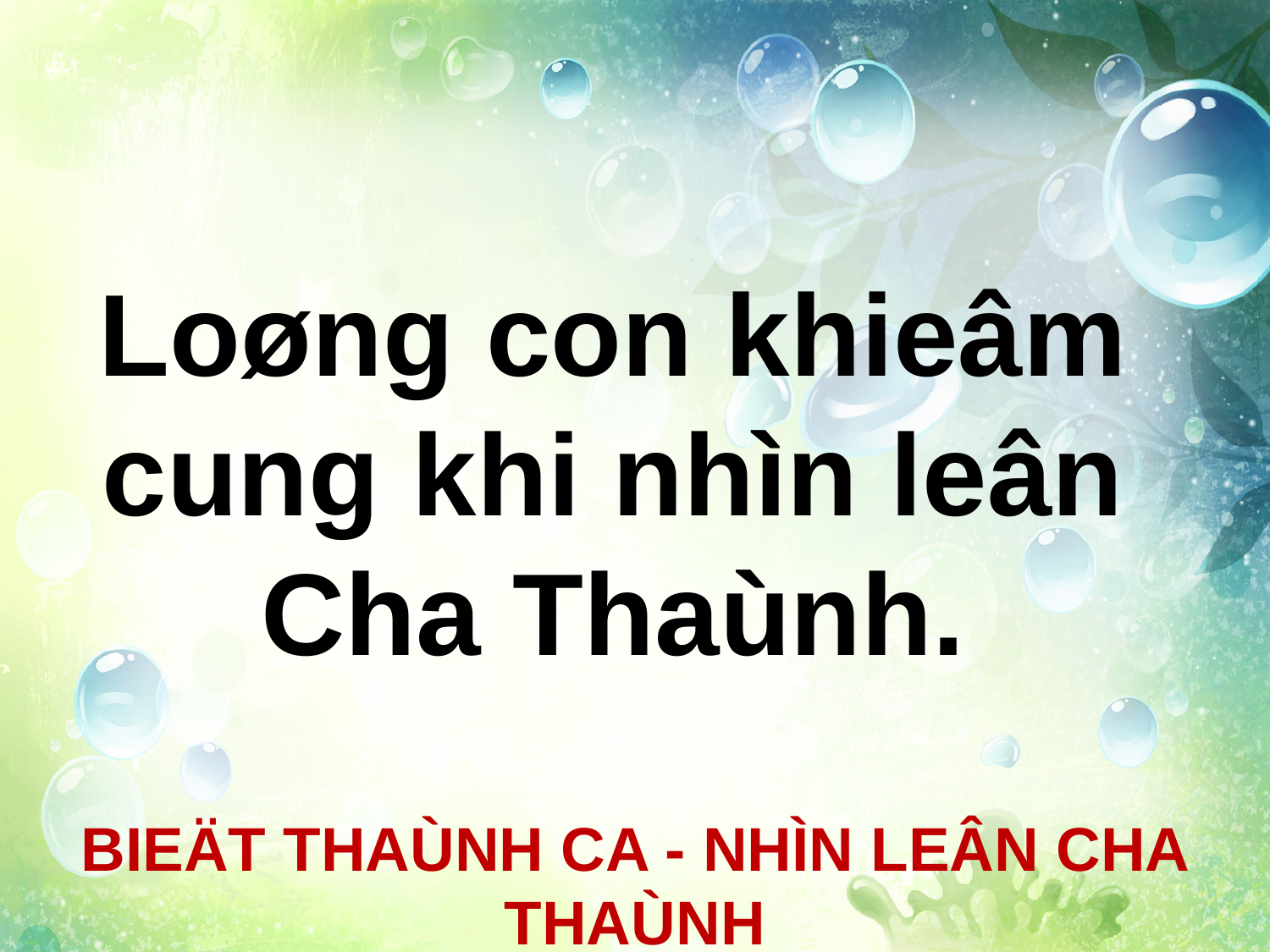

Loøng con khieâm
cung khi nhìn leân
Cha Thaùnh.
BIEÄT THAÙNH CA - NHÌN LEÂN CHA THAÙNH